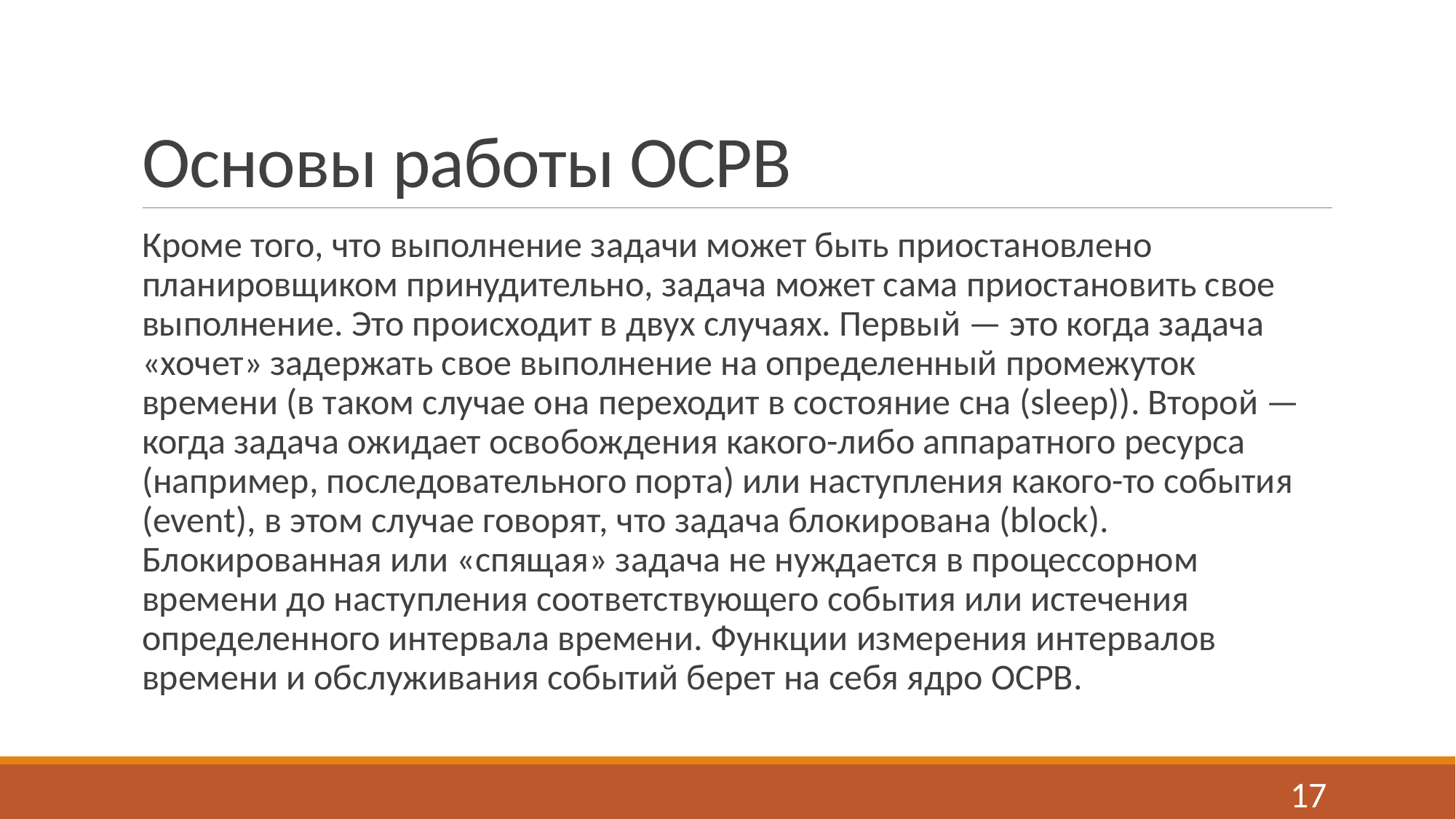

# Основы работы ОСРВ
Кроме того, что выполнение задачи может быть приостановлено планировщиком принудительно, задача может сама приостановить свое выполнение. Это происходит в двух случаях. Первый — это когда задача «хочет» задержать свое выполнение на определенный промежуток времени (в таком случае она переходит в состояние сна (sleep)). Второй — когда задача ожидает освобождения какого-либо аппаратного ресурса (например, последовательного порта) или наступления какого-то события (event), в этом случае говорят, что задача блокирована (block). Блокированная или «спящая» задача не нуждается в процессорном времени до наступления соответствующего события или истечения определенного интервала времени. Функции измерения интервалов времени и обслуживания событий берет на себя ядро ОСРВ.
17